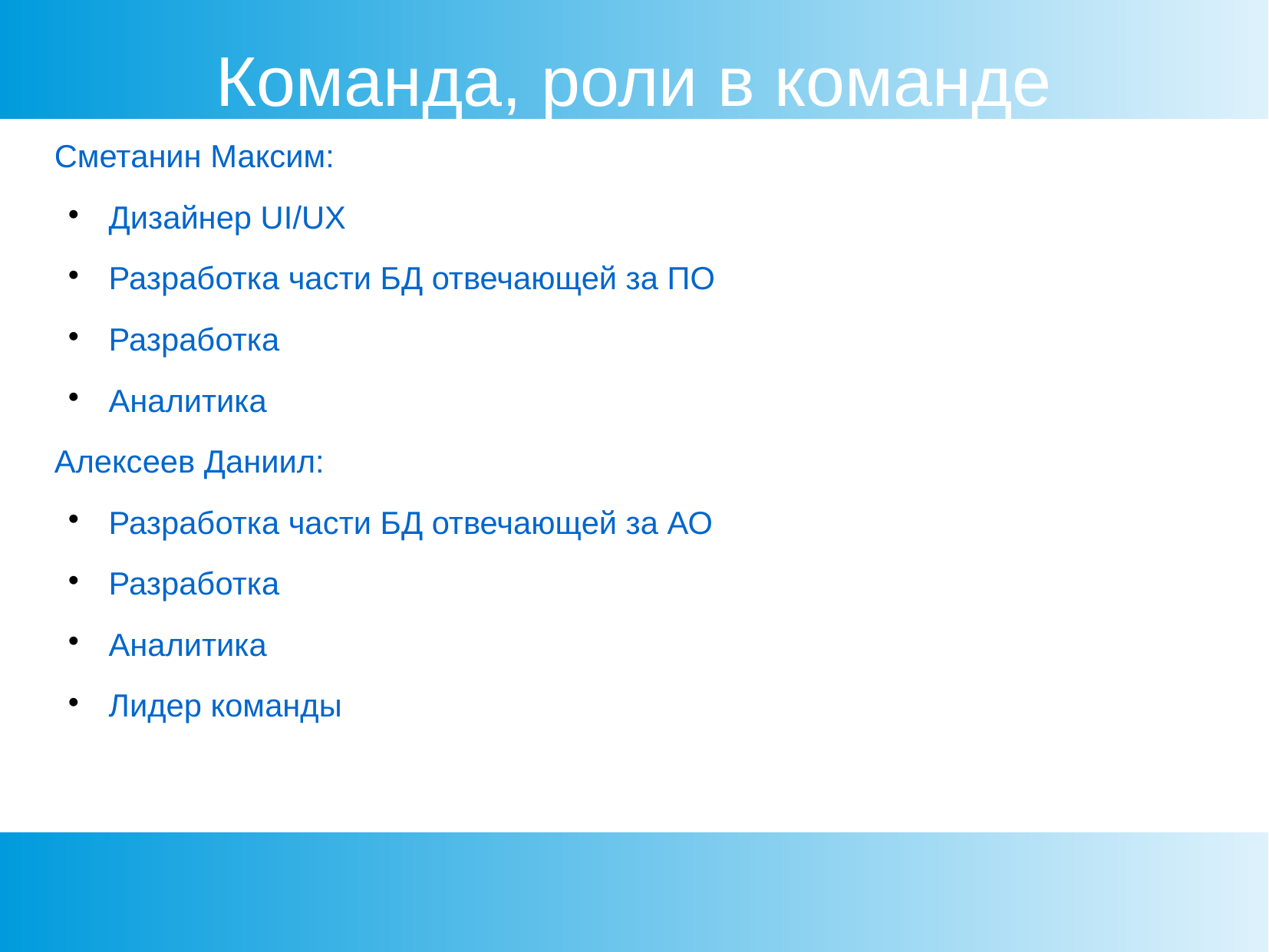

Команда, роли в команде
Сметанин Максим:
Дизайнер UI/UX
Разработка части БД отвечающей за ПО
Разработка
Аналитика
Алексеев Даниил:
Разработка части БД отвечающей за АО
Разработка
Аналитика
Лидер команды